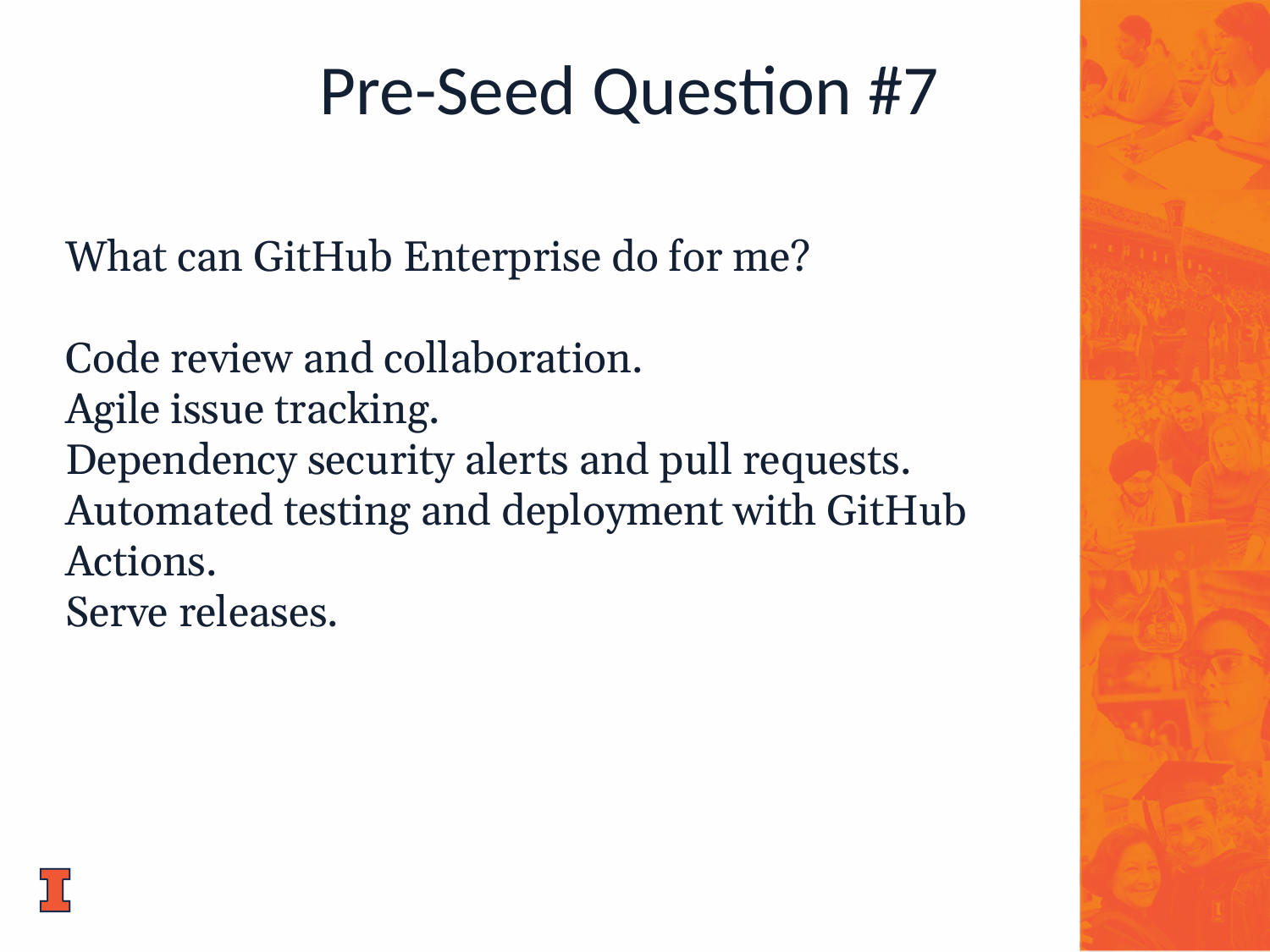

Pre-Seed Question #7
What can GitHub Enterprise do for me?

Code review and collaboration.
Agile issue tracking.
Dependency security alerts and pull requests.
Automated testing and deployment with GitHub Actions.
Serve releases.